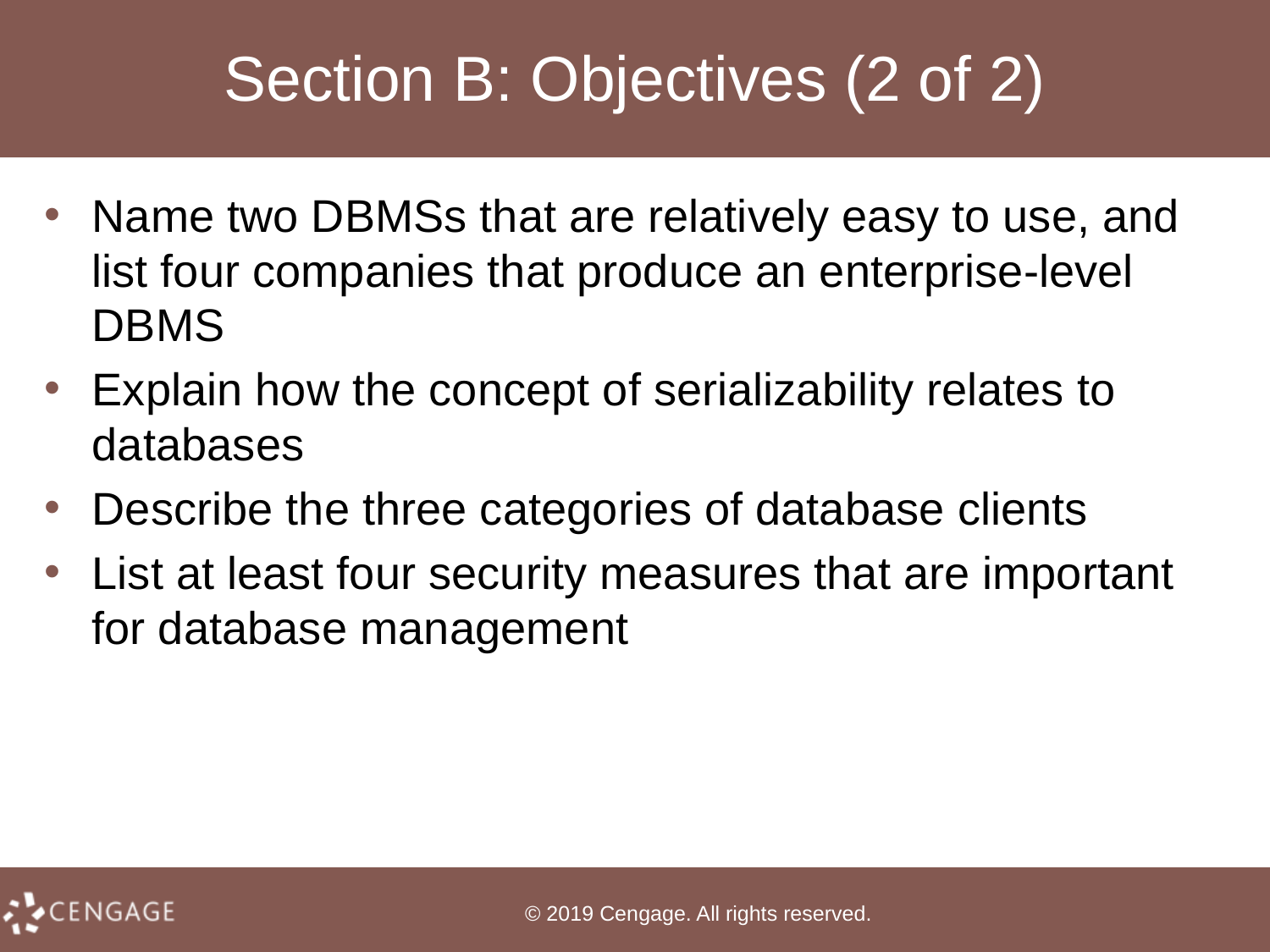

# Section B: Objectives (2 of 2)
Name two DBMSs that are relatively easy to use, and list four companies that produce an enterprise-level DBMS
Explain how the concept of serializability relates to databases
Describe the three categories of database clients
List at least four security measures that are important for database management